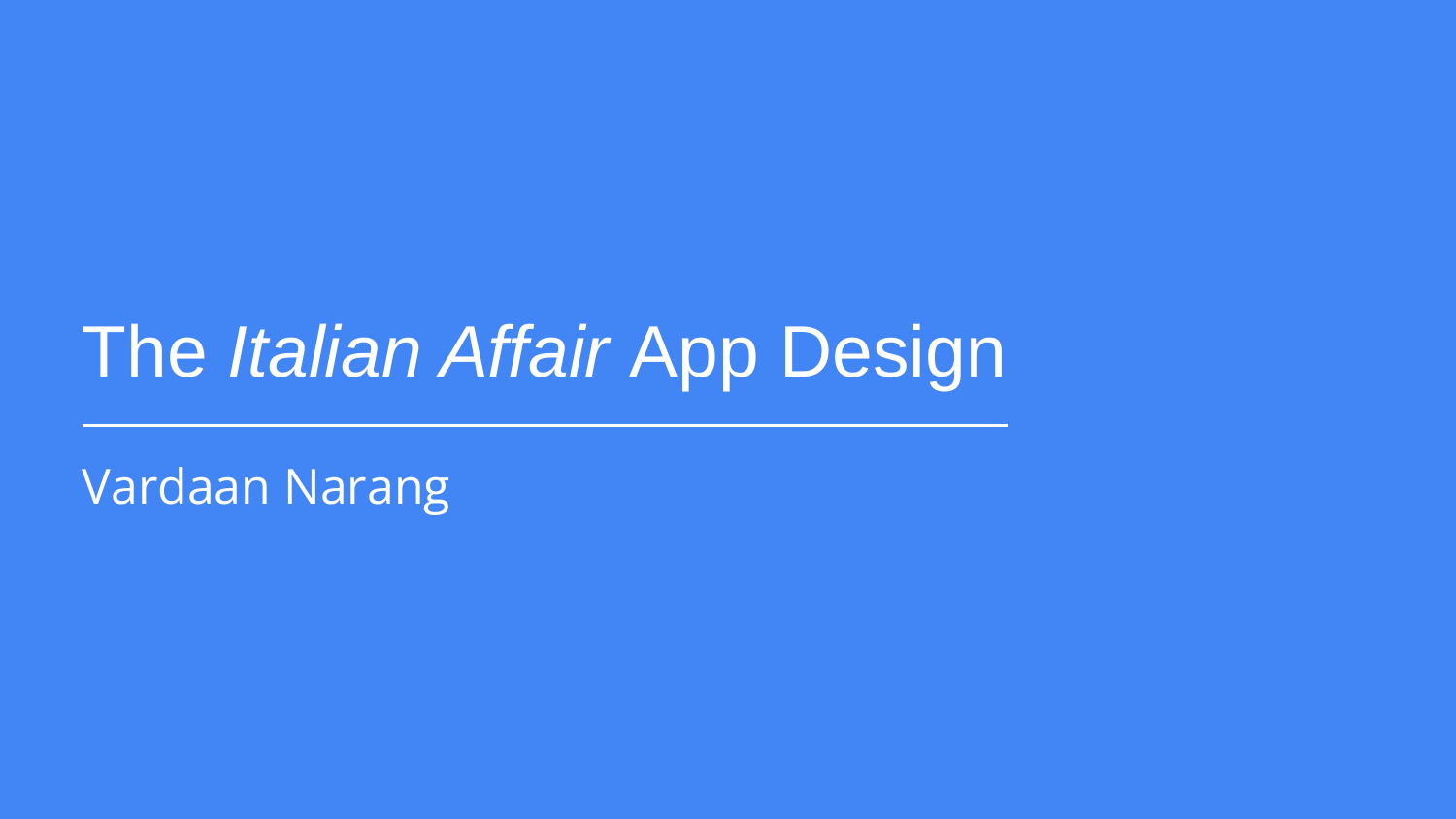

The Italian Affair App Design
Vardaan Narang